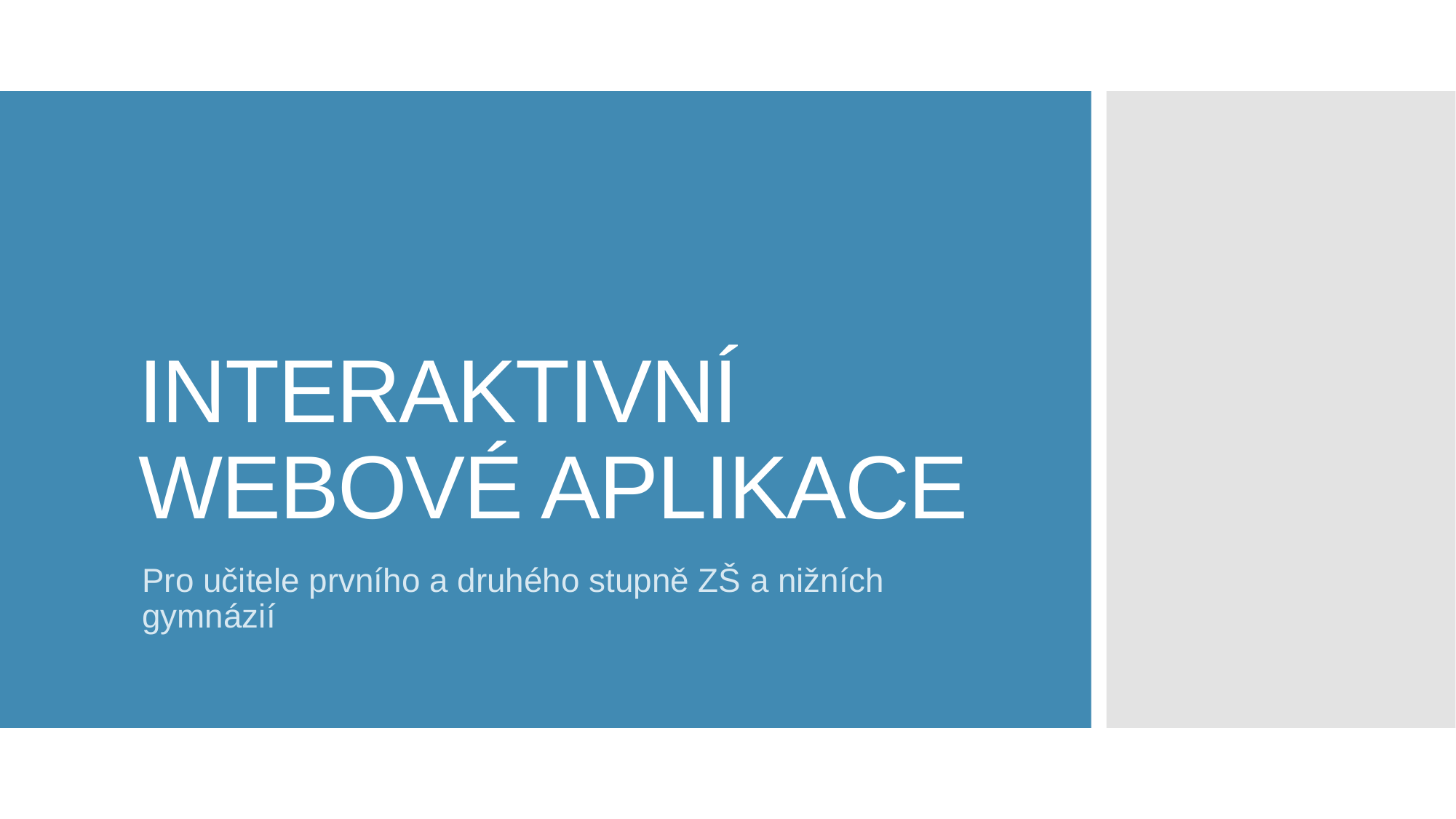

# INTERAKTIVNÍ WEBOVÉ APLIKACE
Pro učitele prvního a druhého stupně ZŠ a nižních gymnázií